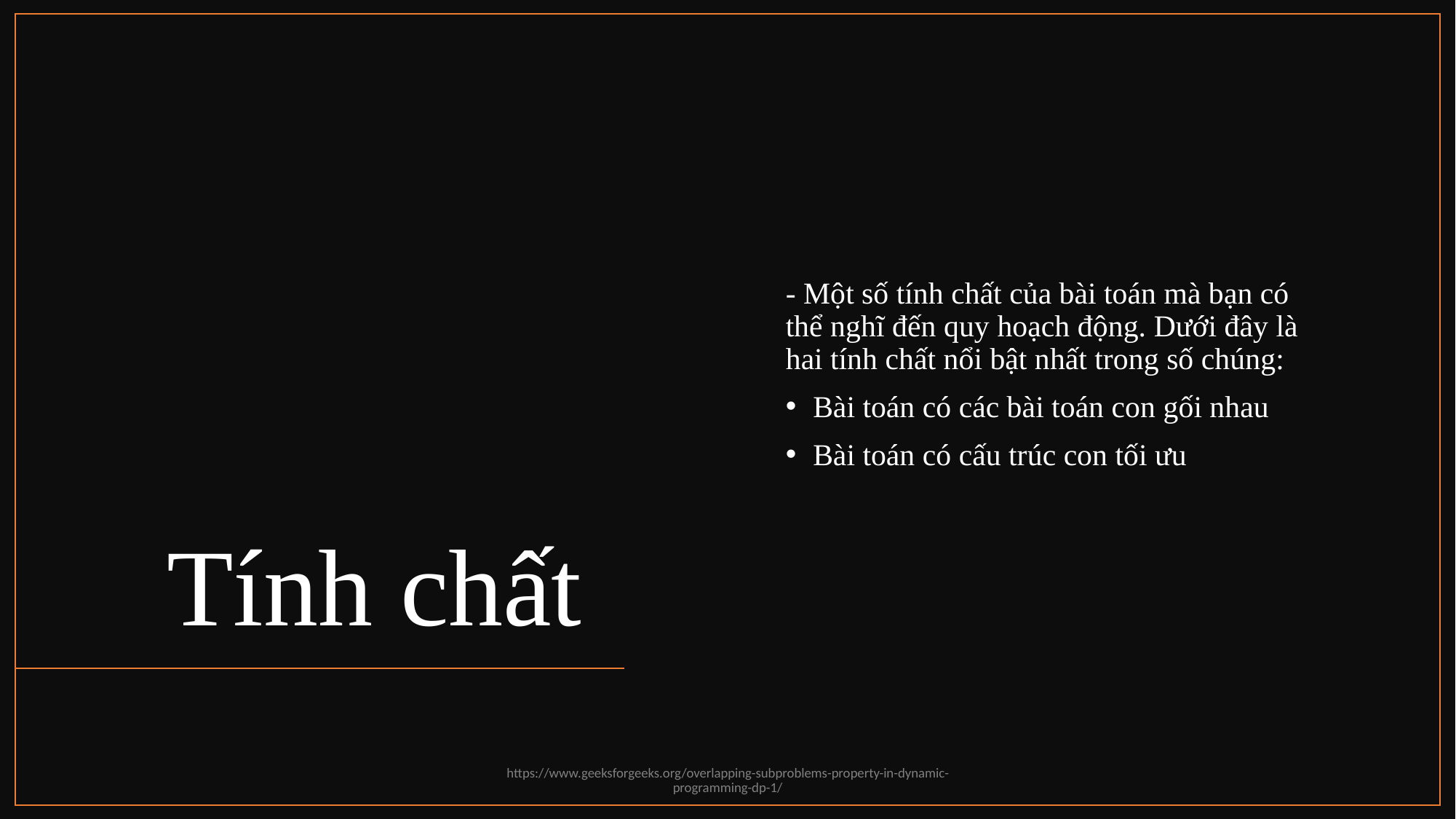

# Tính chất
- Một số tính chất của bài toán mà bạn có thể nghĩ đến quy hoạch động. Dưới đây là hai tính chất nổi bật nhất trong số chúng:
Bài toán có các bài toán con gối nhau
Bài toán có cấu trúc con tối ưu

https://www.geeksforgeeks.org/overlapping-subproblems-property-in-dynamic-programming-dp-1/